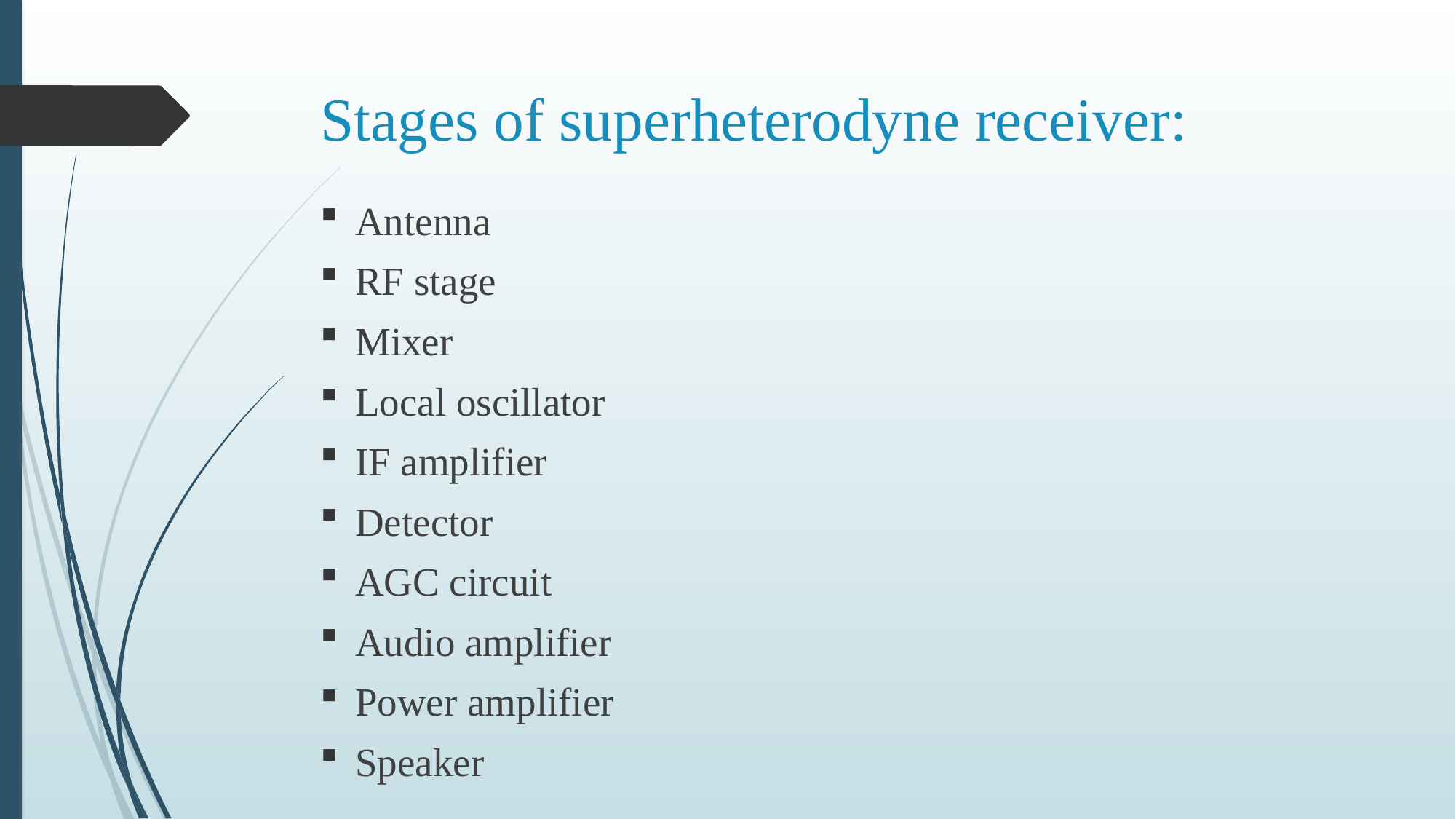

# Stages of superheterodyne receiver:
Antenna
RF stage
Mixer
Local oscillator
IF amplifier
Detector
AGC circuit
Audio amplifier
Power amplifier
Speaker